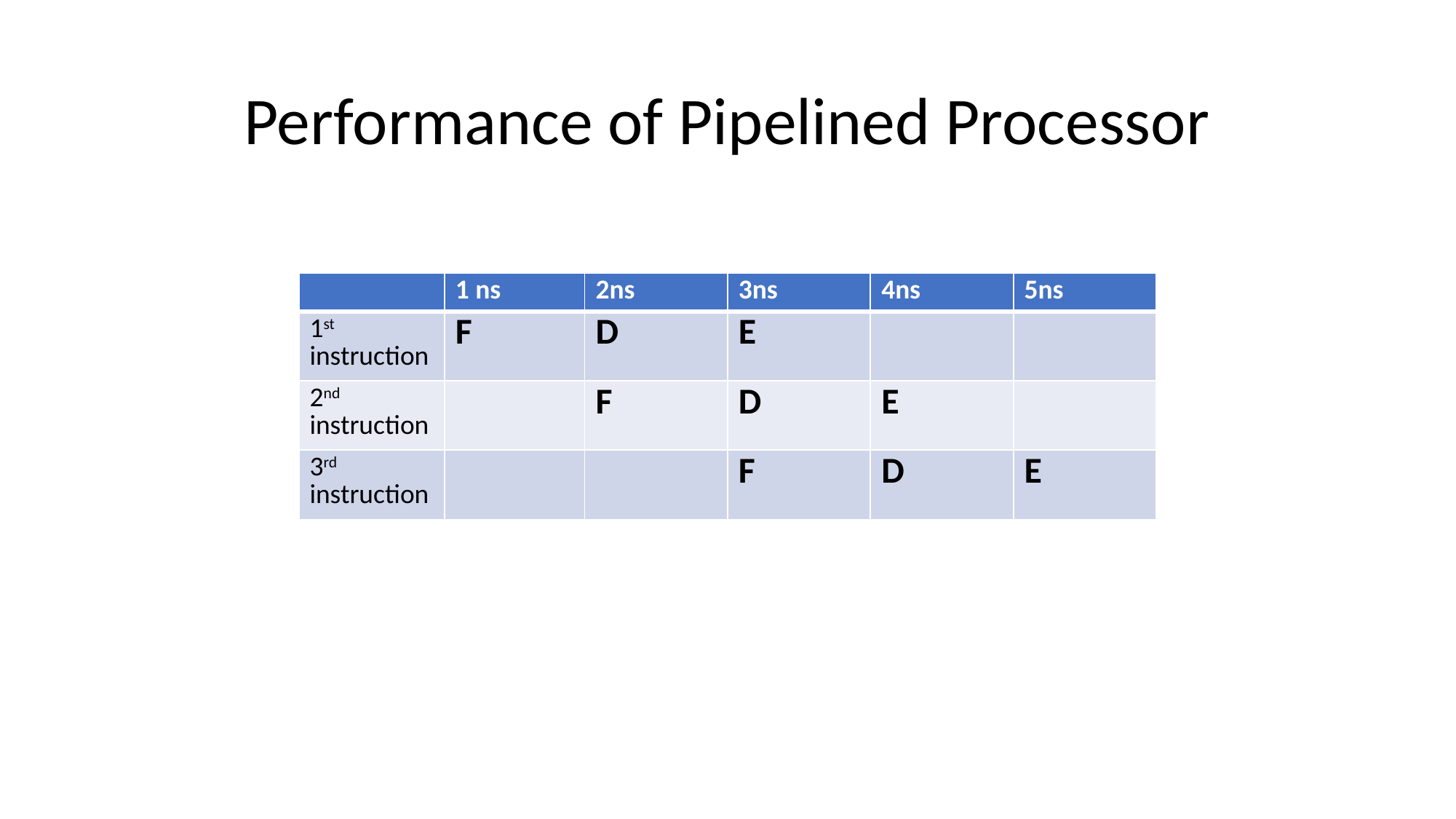

# Performance of Pipelined Processor
|  | 1 ns | 2ns | 3ns | 4ns | 5ns |
| --- | --- | --- | --- | --- | --- |
| 1st instruction | F | D | E |  |  |
| 2nd instruction |  | F | D | E |  |
| 3rd instruction |  |  | F | D | E |